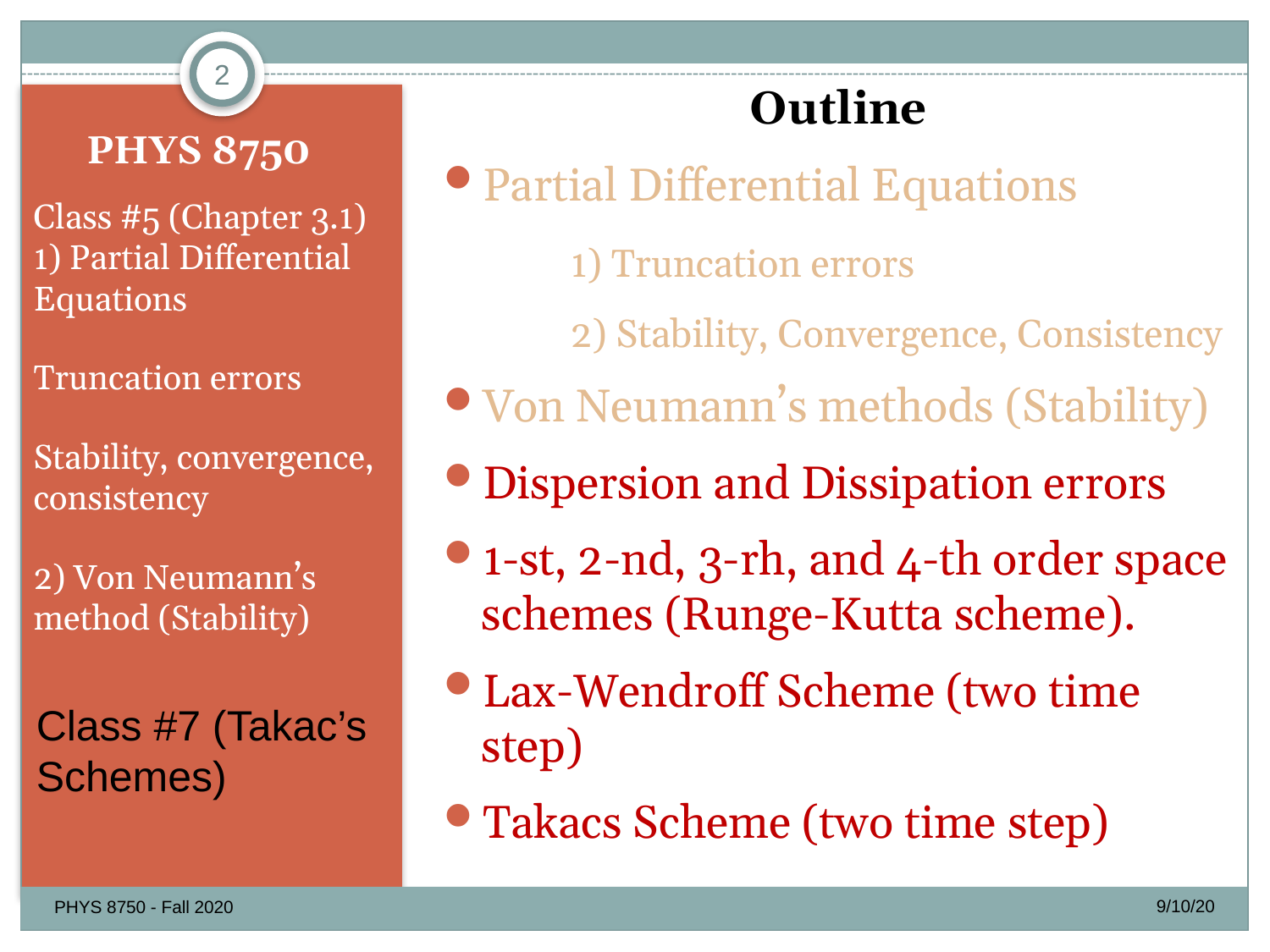

2
Outline
Partial Differential Equations
   	1) Truncation errors
	2) Stability, Convergence, Consistency
Von Neumann’s methods (Stability)
Dispersion and Dissipation errors
1-st, 2-nd, 3-rh, and 4-th order space schemes (Runge-Kutta scheme).
Lax-Wendroff Scheme (two time step)
Takacs Scheme (two time step)

# PHYS 8750
Class #5 (Chapter 3.1)
1) Partial Differential Equations
Truncation errors
Stability, convergence, consistency
2) Von Neumann’s method (Stability)

Class #7 (Takac’s Schemes)
9/10/20
PHYS 8750 - Fall 2020